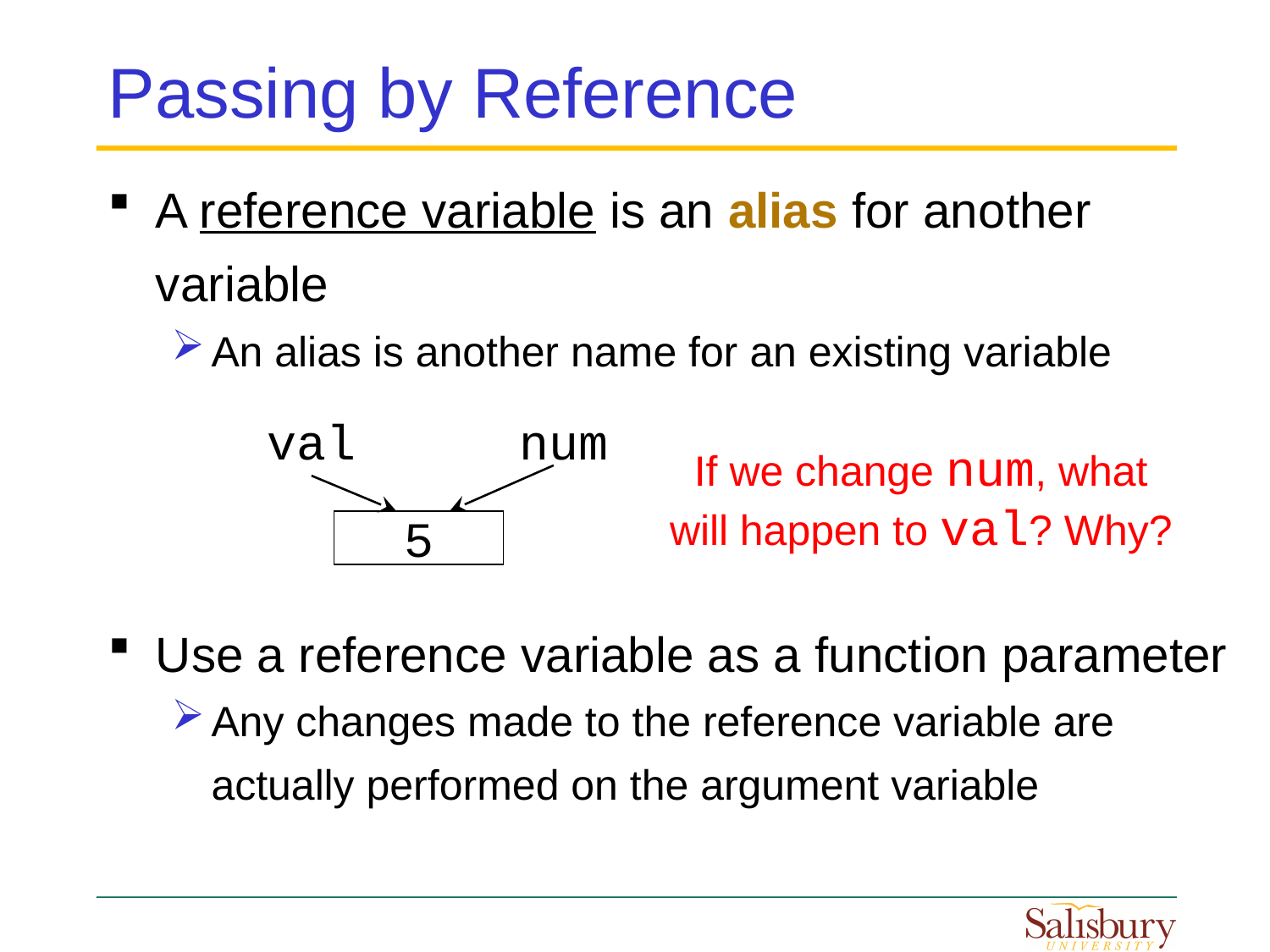

# Passing by Reference
A reference variable is an alias for another variable
An alias is another name for an existing variable

Use a reference variable as a function parameter
Any changes made to the reference variable are actually performed on the argument variable

val
num
If we change num, what will happen to val? Why?
5